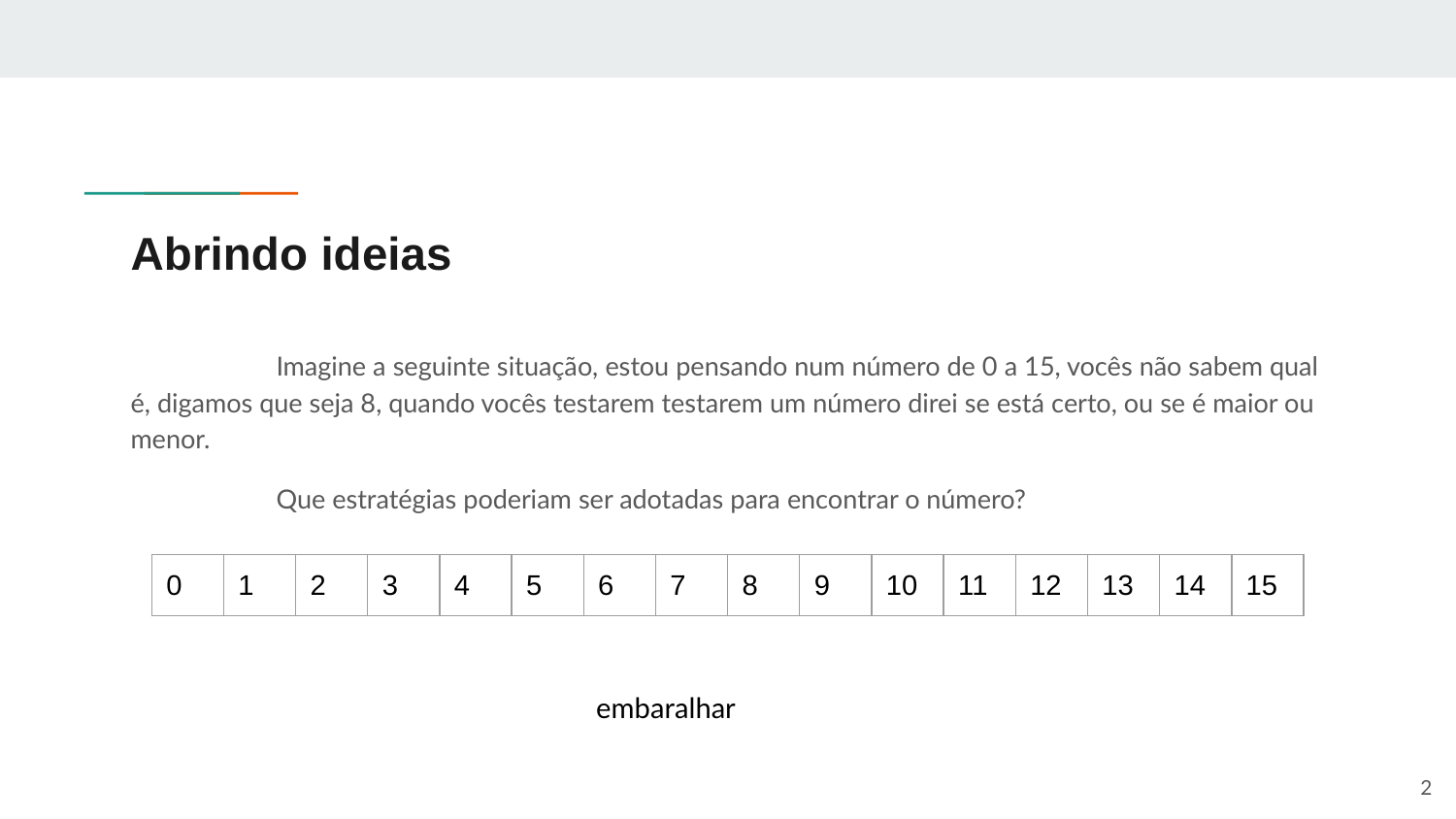

# Abrindo ideias
	Imagine a seguinte situação, estou pensando num número de 0 a 15, vocês não sabem qual é, digamos que seja 8, quando vocês testarem testarem um número direi se está certo, ou se é maior ou menor.
Que estratégias poderiam ser adotadas para encontrar o número?
| 0 | 1 | 2 | 3 | 4 | 5 | 6 | 7 | 8 | 9 | 10 | 11 | 12 | 13 | 14 | 15 |
| --- | --- | --- | --- | --- | --- | --- | --- | --- | --- | --- | --- | --- | --- | --- | --- |
embaralhar
2